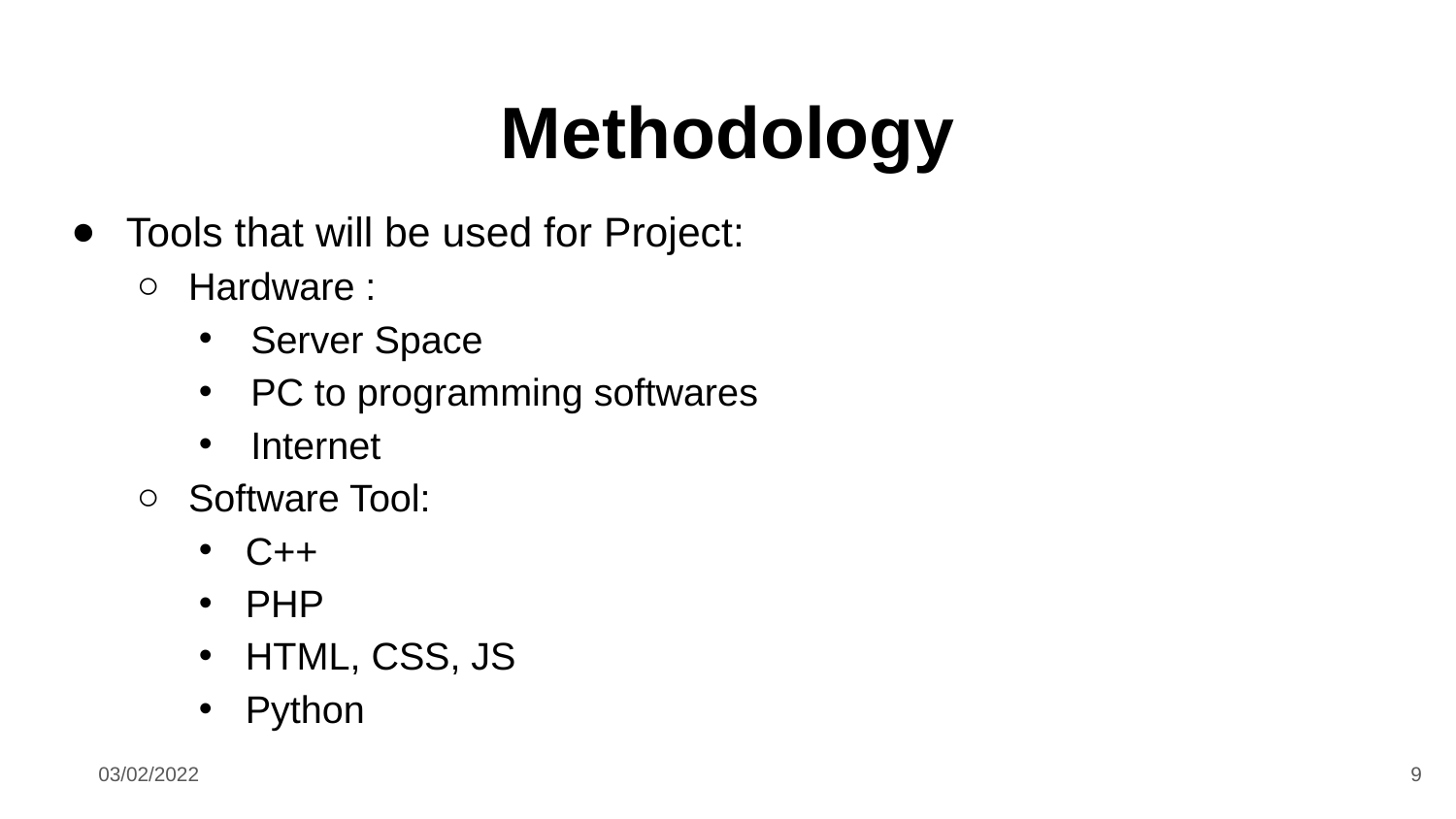

# Methodology
Tools that will be used for Project:
Hardware :
Server Space
PC to programming softwares
Internet
Software Tool:
C++
PHP
HTML, CSS, JS
Python

03/02/2022
9